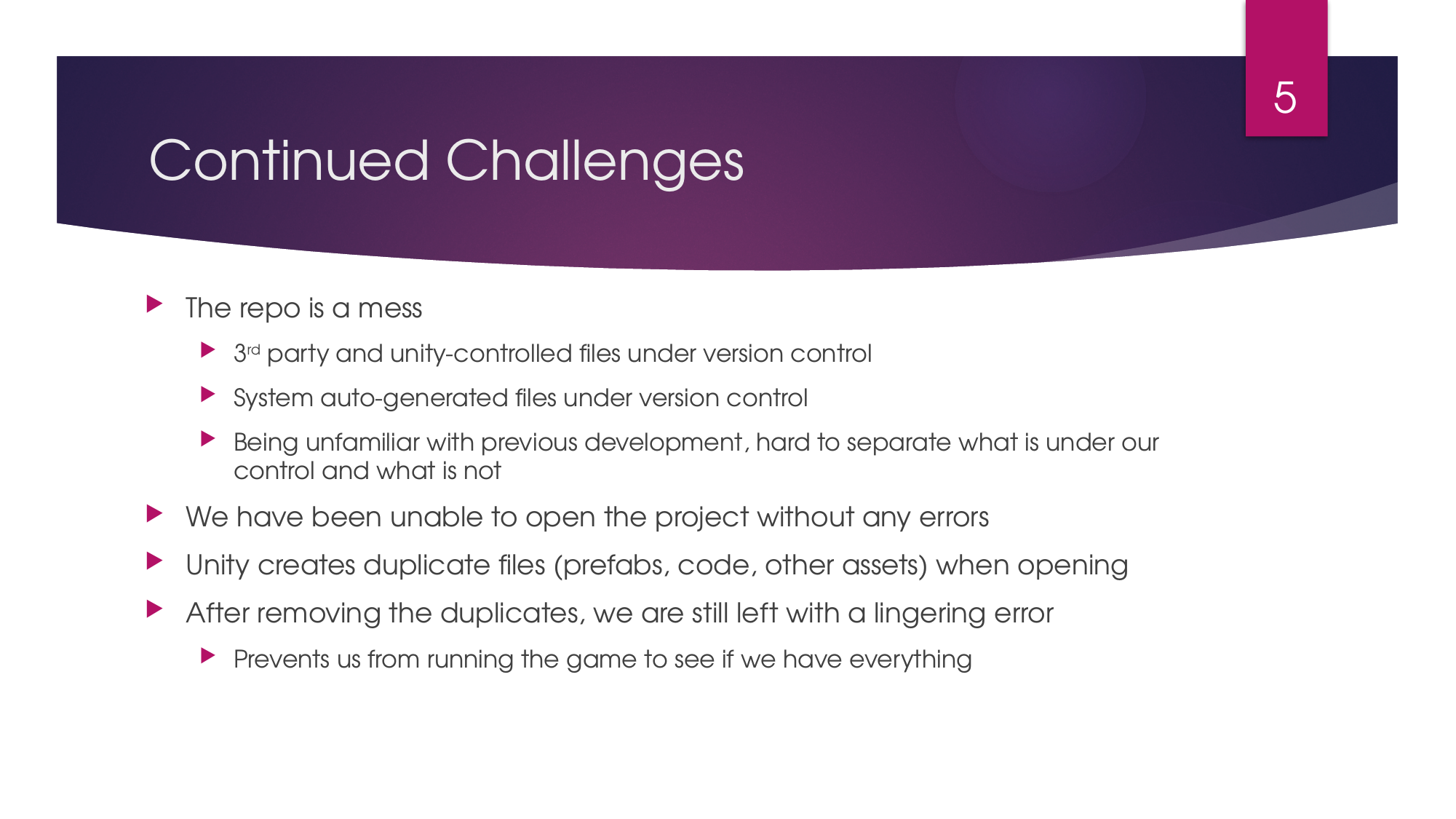

5
# Continued Challenges
The repo is a mess
3rd party and unity-controlled files under version control
System auto-generated files under version control
Being unfamiliar with previous development, hard to separate what is under our control and what is not
We have been unable to open the project without any errors
Unity creates duplicate files (prefabs, code, other assets) when opening
After removing the duplicates, we are still left with a lingering error
Prevents us from running the game to see if we have everything